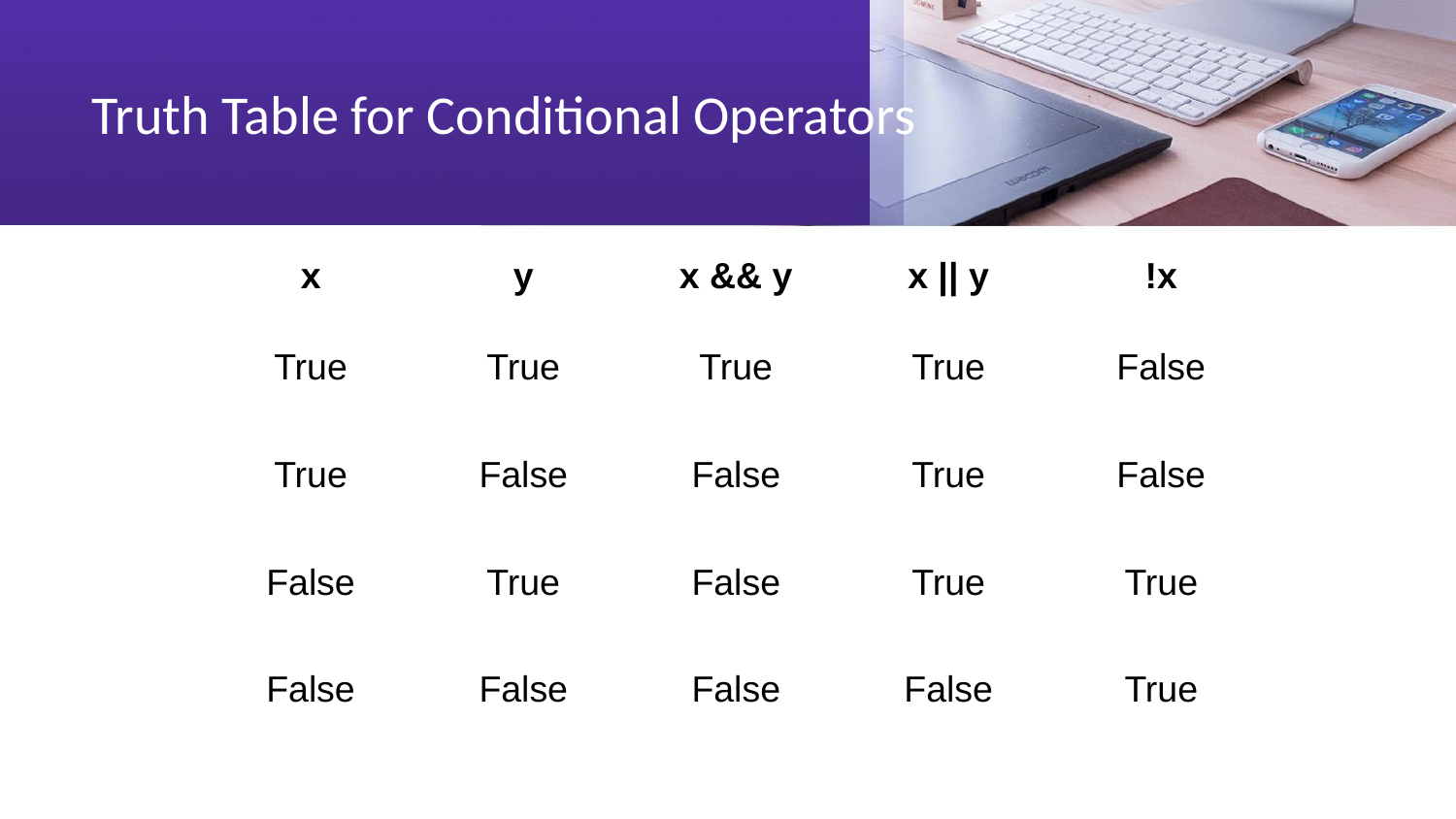

# Truth Table for Conditional Operators
| x | y | x && y | x || y | !x |
| --- | --- | --- | --- | --- |
| True | True | True | True | False |
| True | False | False | True | False |
| False | True | False | True | True |
| False | False | False | False | True |